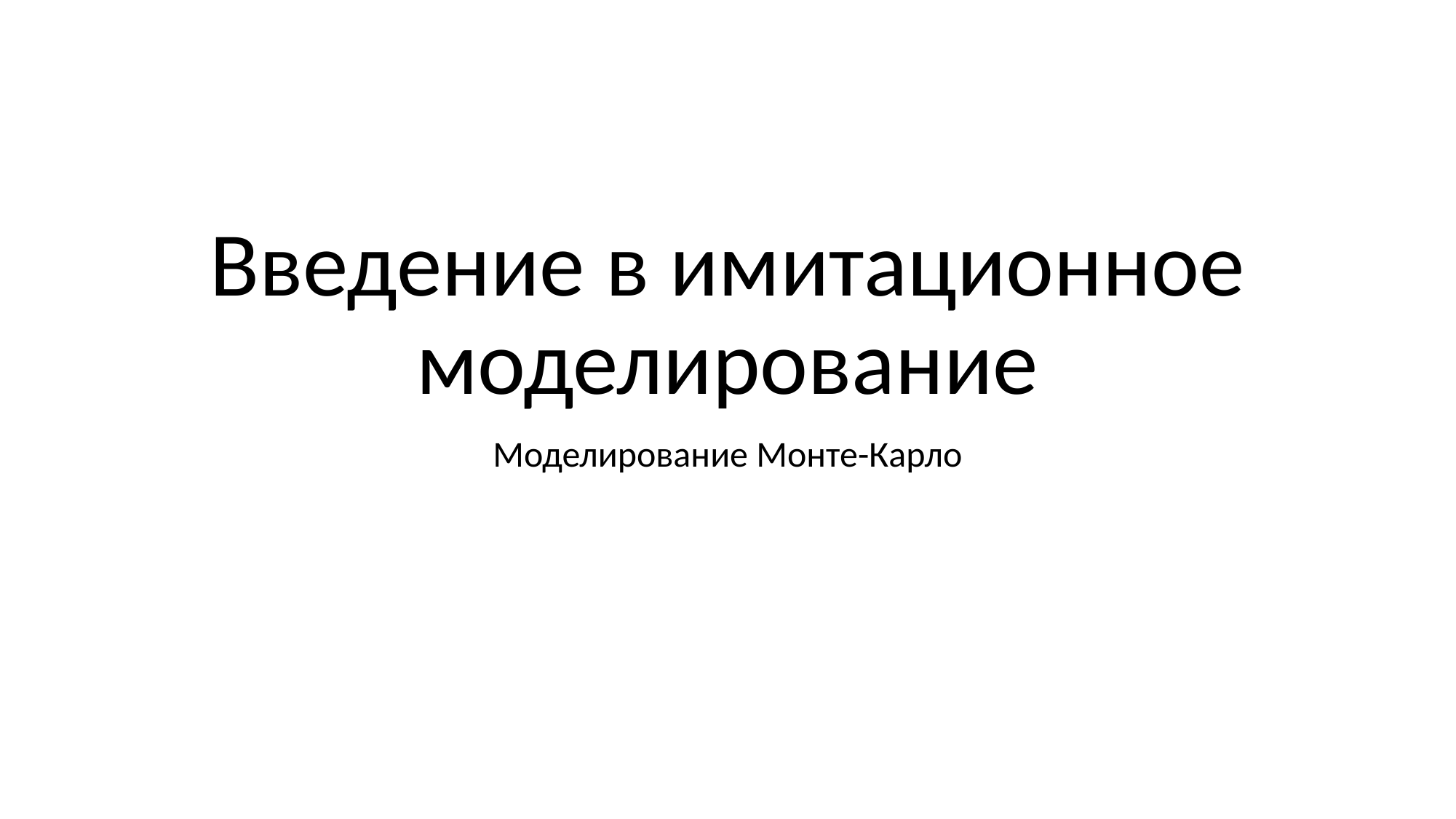

# Введение в имитационное моделирование
Моделирование Монте-Карло